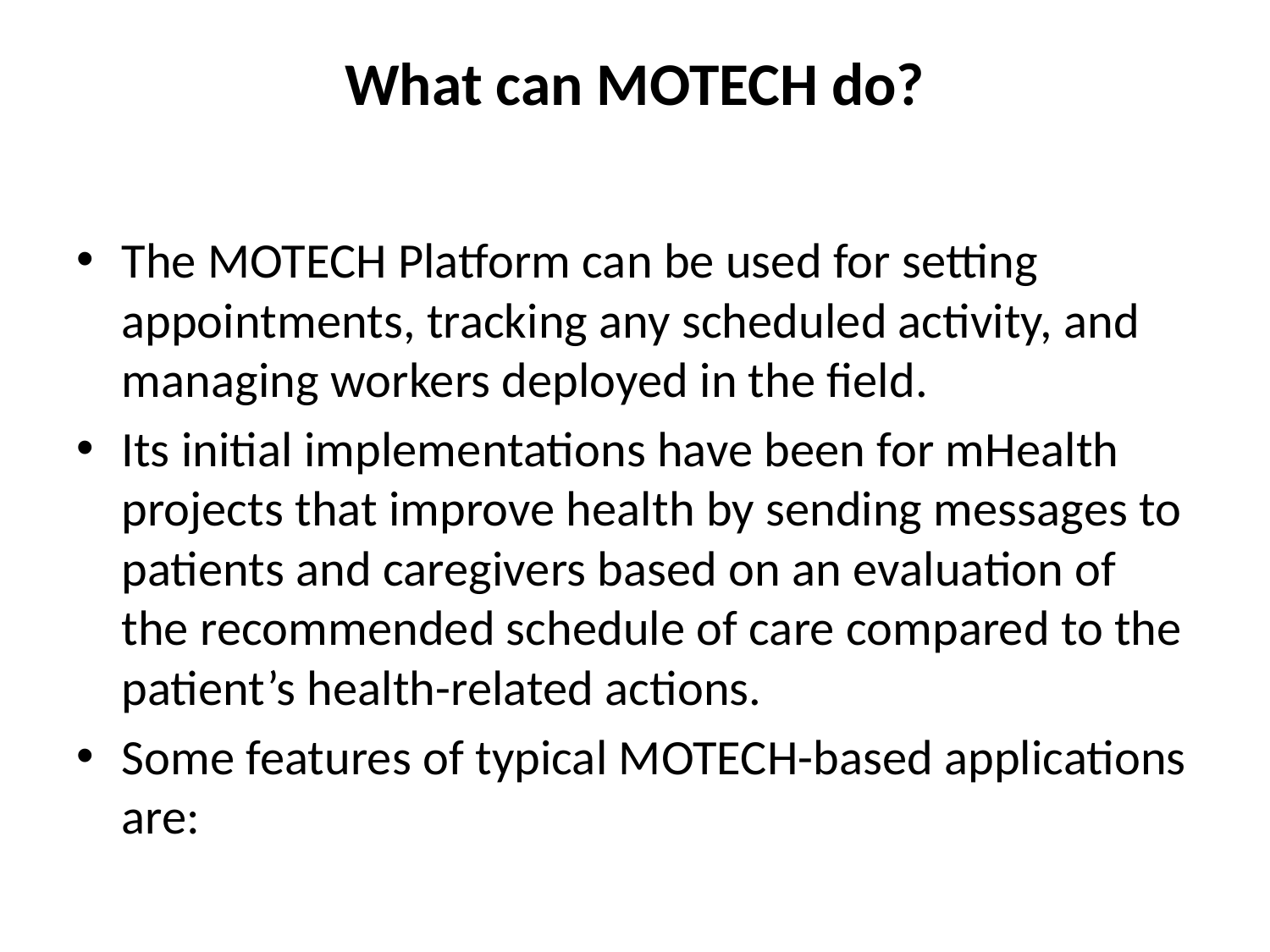

# What can MOTECH do?
The MOTECH Platform can be used for setting appointments, tracking any scheduled activity, and managing workers deployed in the field.
Its initial implementations have been for mHealth projects that improve health by sending messages to patients and caregivers based on an evaluation of the recommended schedule of care compared to the patient’s health-related actions.
Some features of typical MOTECH-based applications are: